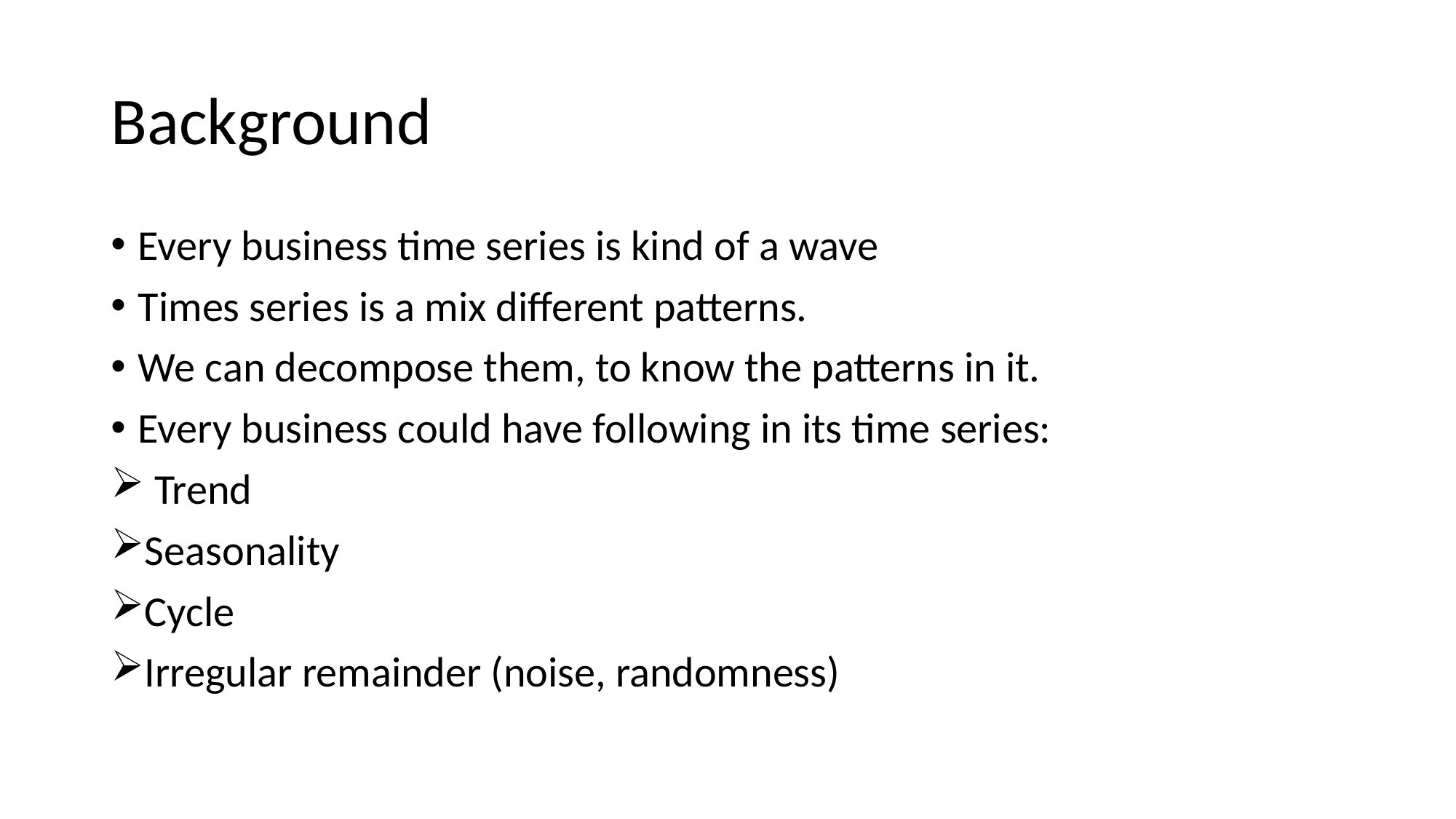

# Background
Every business time series is kind of a wave
Times series is a mix different patterns.
We can decompose them, to know the patterns in it.
Every business could have following in its time series:
 Trend
Seasonality
Cycle
Irregular remainder (noise, randomness)